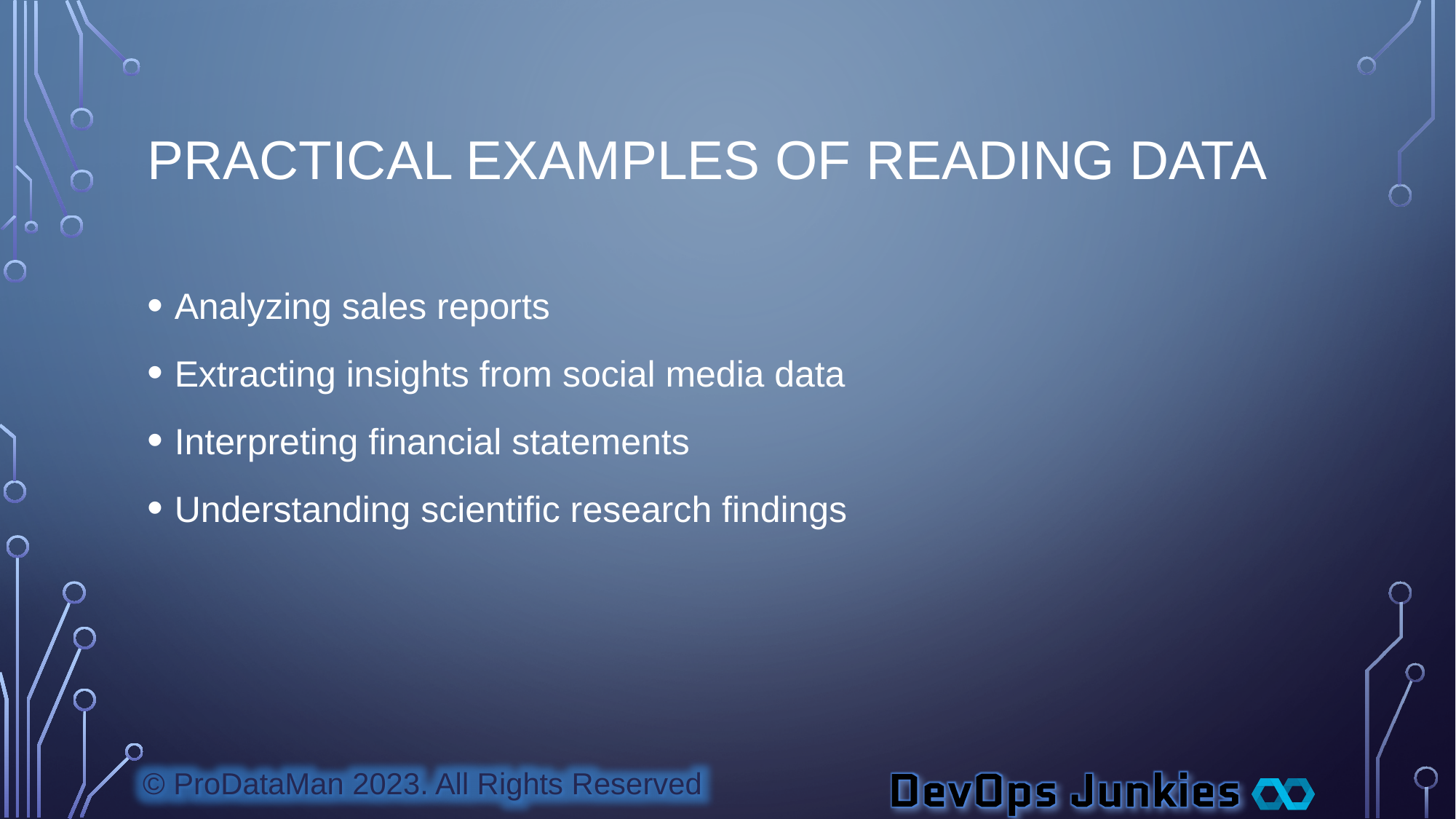

# Practical Examples of Reading Data
Analyzing sales reports
Extracting insights from social media data
Interpreting financial statements
Understanding scientific research findings